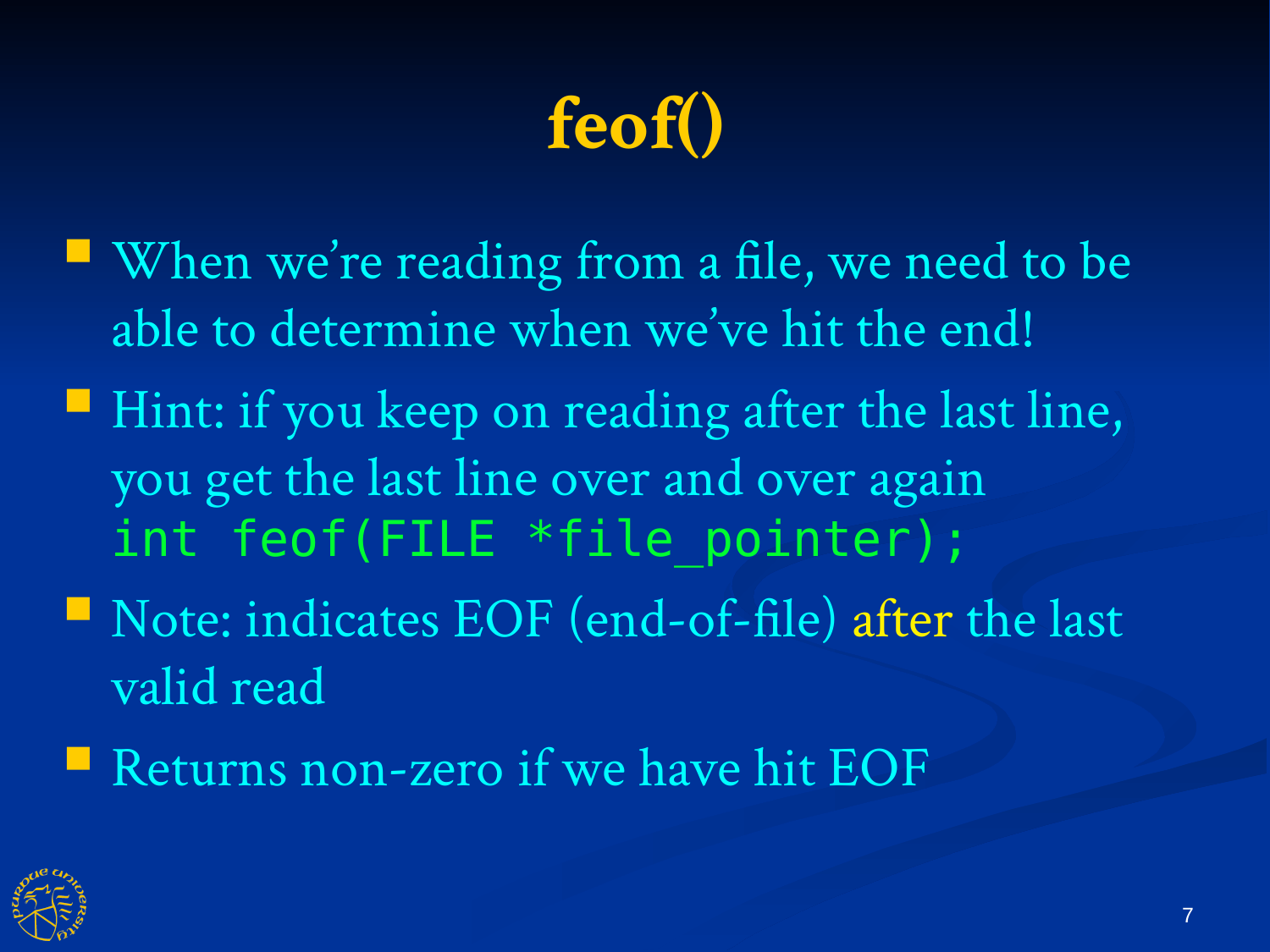

feof()
When we’re reading from a file, we need to be able to determine when we’ve hit the end!
Hint: if you keep on reading after the last line, you get the last line over and over again
int feof(FILE *file_pointer);
Note: indicates EOF (end-of-file) after the last valid read
Returns non-zero if we have hit EOF
7